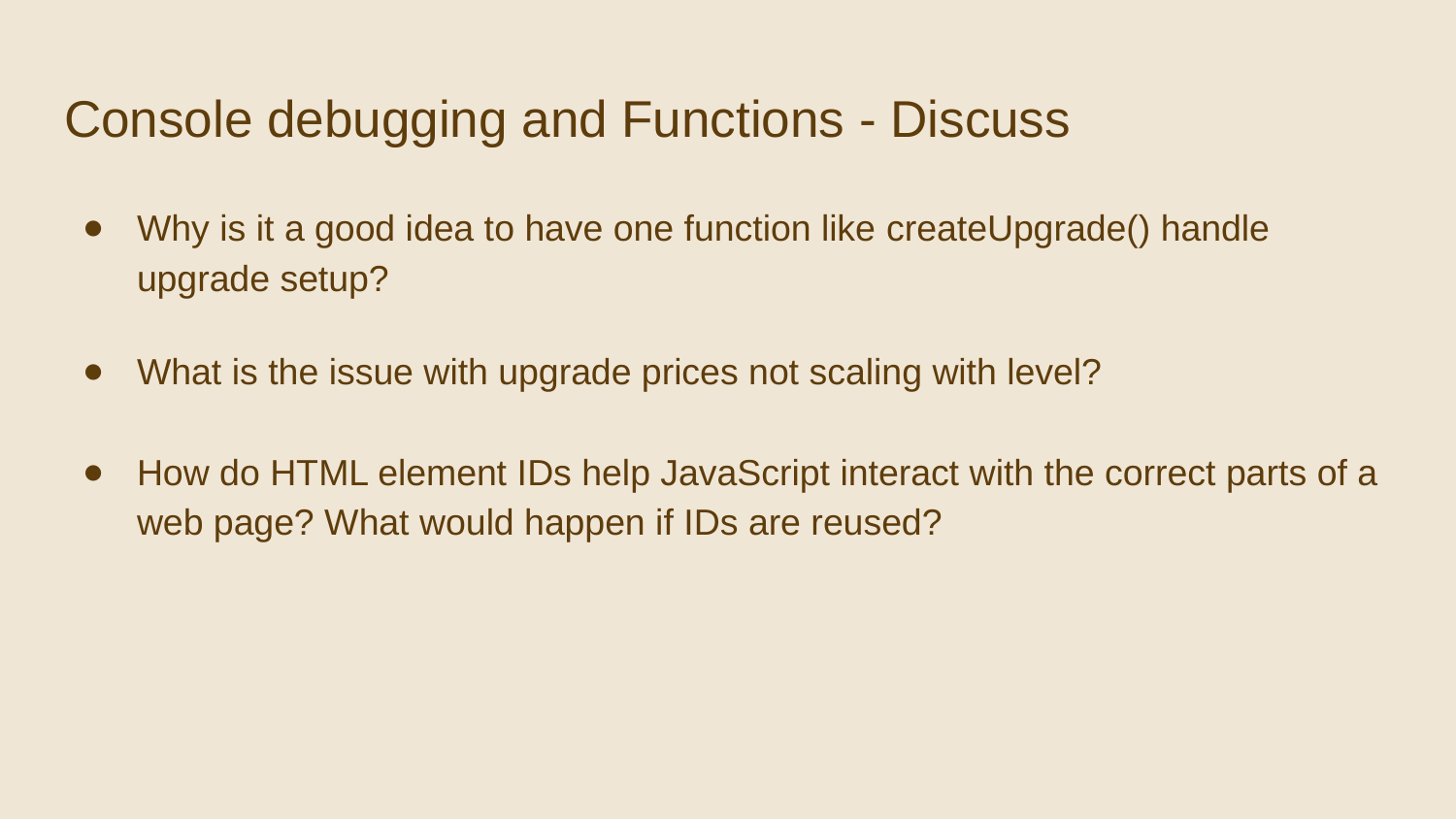

# Console debugging and Functions - Discuss

Why is it a good idea to have one function like createUpgrade() handle upgrade setup?
What is the issue with upgrade prices not scaling with level?
How do HTML element IDs help JavaScript interact with the correct parts of a web page? What would happen if IDs are reused?